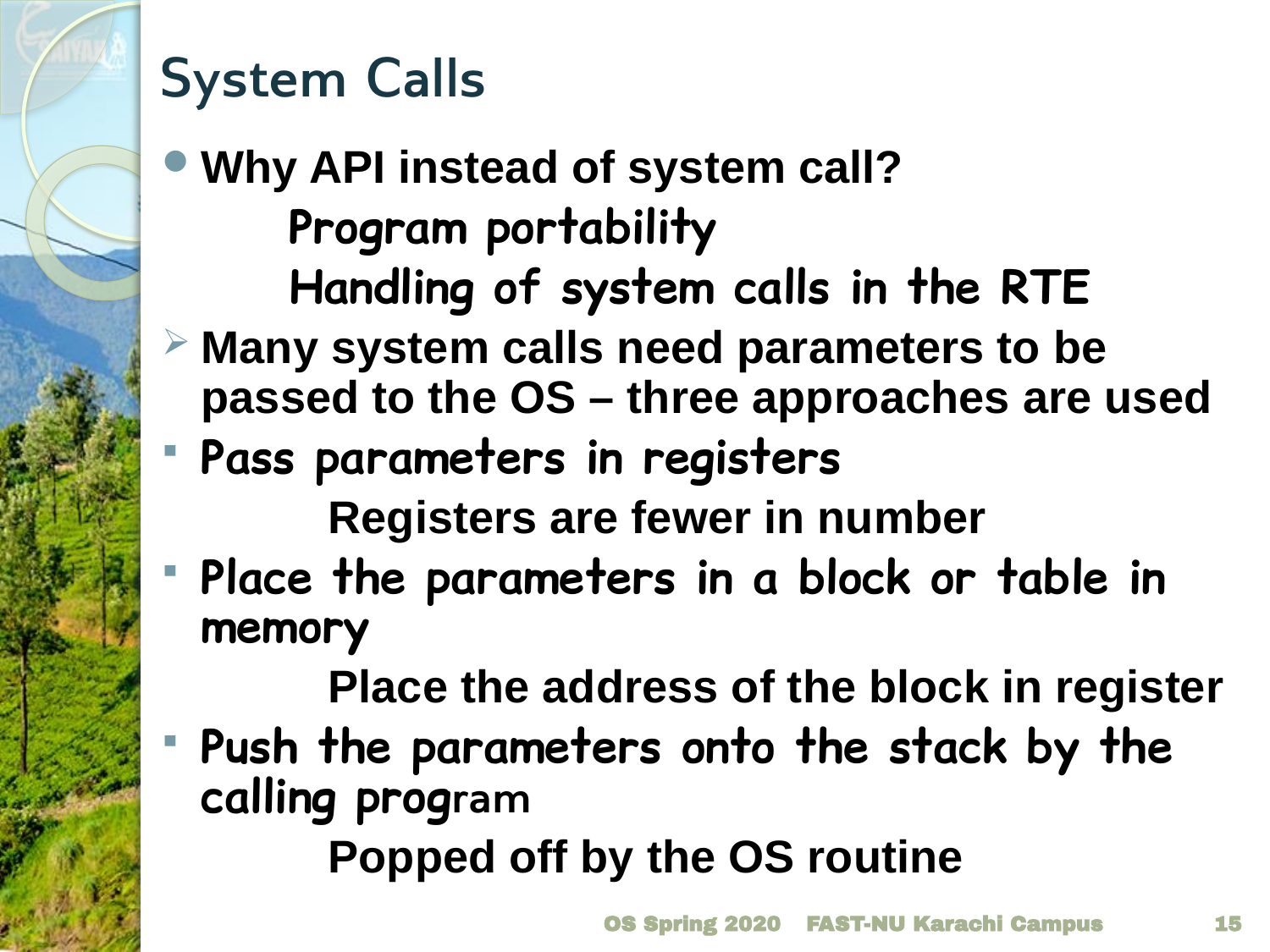

# System Calls
Why API instead of system call?
	Program portability
	Handling of system calls in the RTE
Many system calls need parameters to be passed to the OS – three approaches are used
Pass parameters in registers
		Registers are fewer in number
Place the parameters in a block or table in memory
		Place the address of the block in register
Push the parameters onto the stack by the calling program
		Popped off by the OS routine
OS Spring 2020
FAST-NU Karachi Campus
15